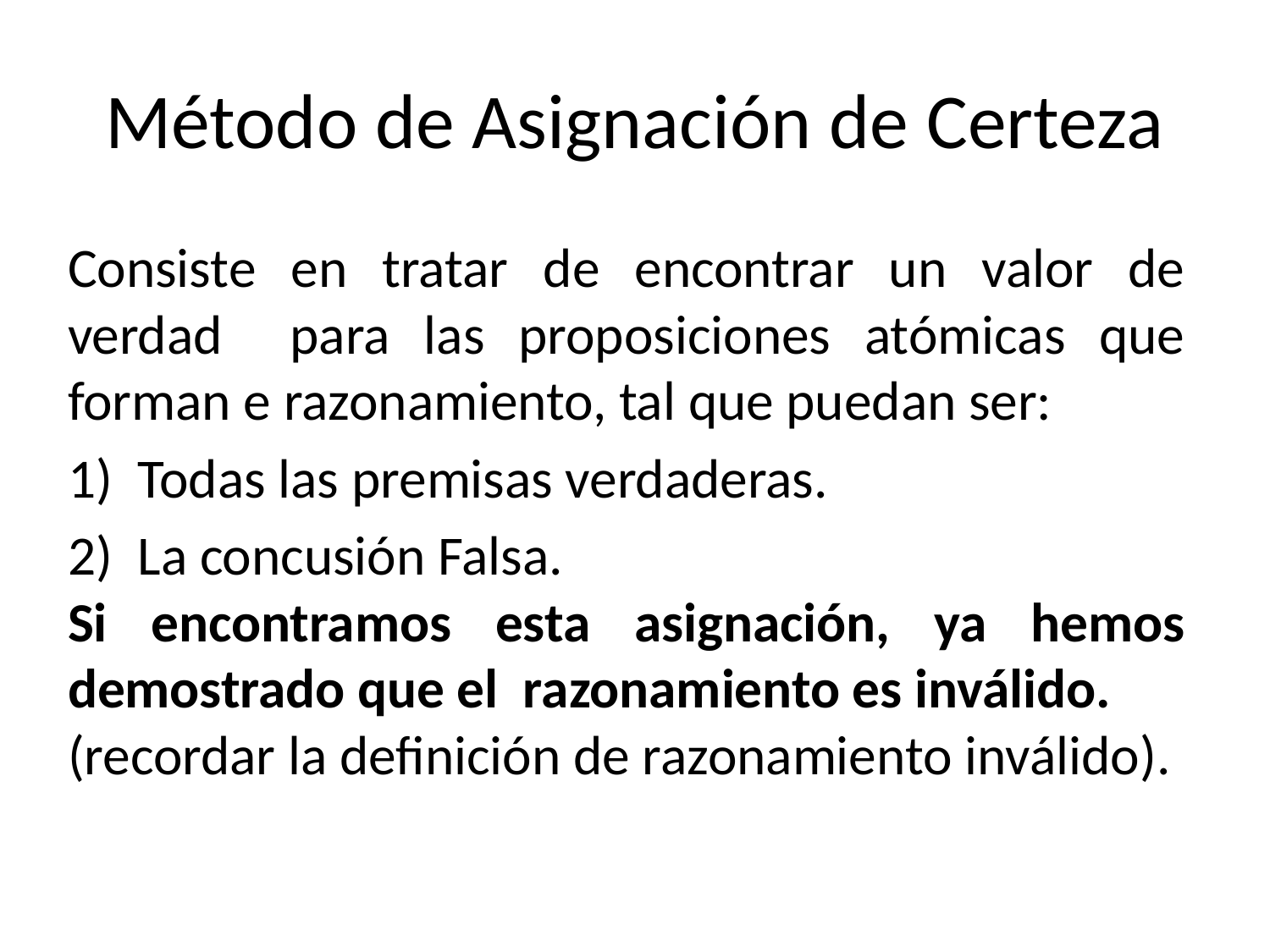

# Método de Asignación de Certeza
Consiste en tratar de encontrar un valor de verdad  para las proposiciones atómicas que forman e razonamiento, tal que puedan ser:
Todas las premisas verdaderas.
La concusión Falsa.
Si encontramos esta asignación, ya hemos demostrado que el  razonamiento es inválido.
(recordar la definición de razonamiento inválido).